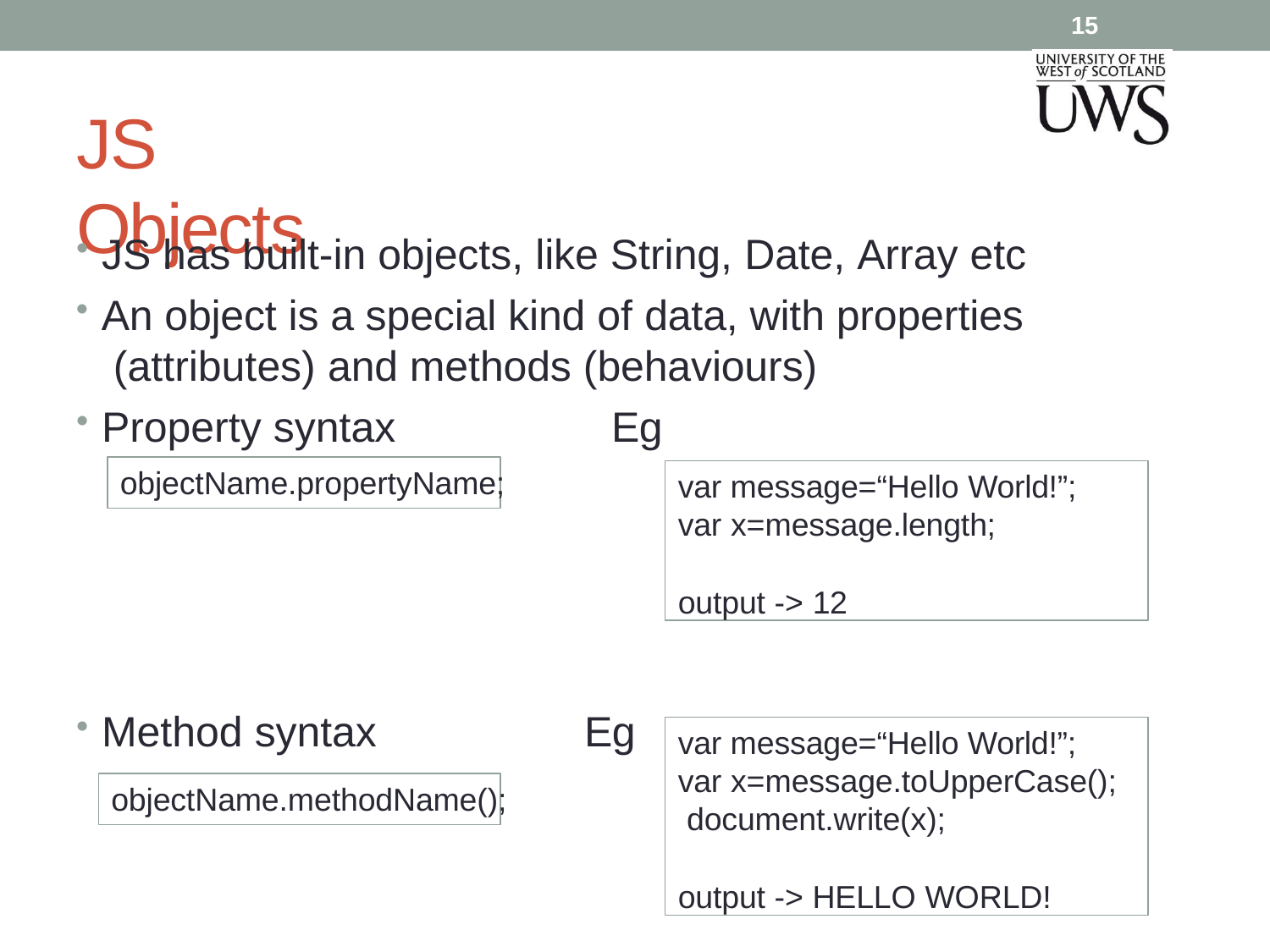

15
# JS Objects
JS has built-in objects, like String, Date, Array etc
An object is a special kind of data, with properties  (attributes) and methods (behaviours)
Property syntax	Eg

var message=“Hello World!”;
var x=message.length;

output -> 12
objectName.propertyName;
Method syntax
Eg
var message=“Hello World!”;  var x=message.toUpperCase();  document.write(x);

output -> HELLO WORLD!

objectName.methodName();